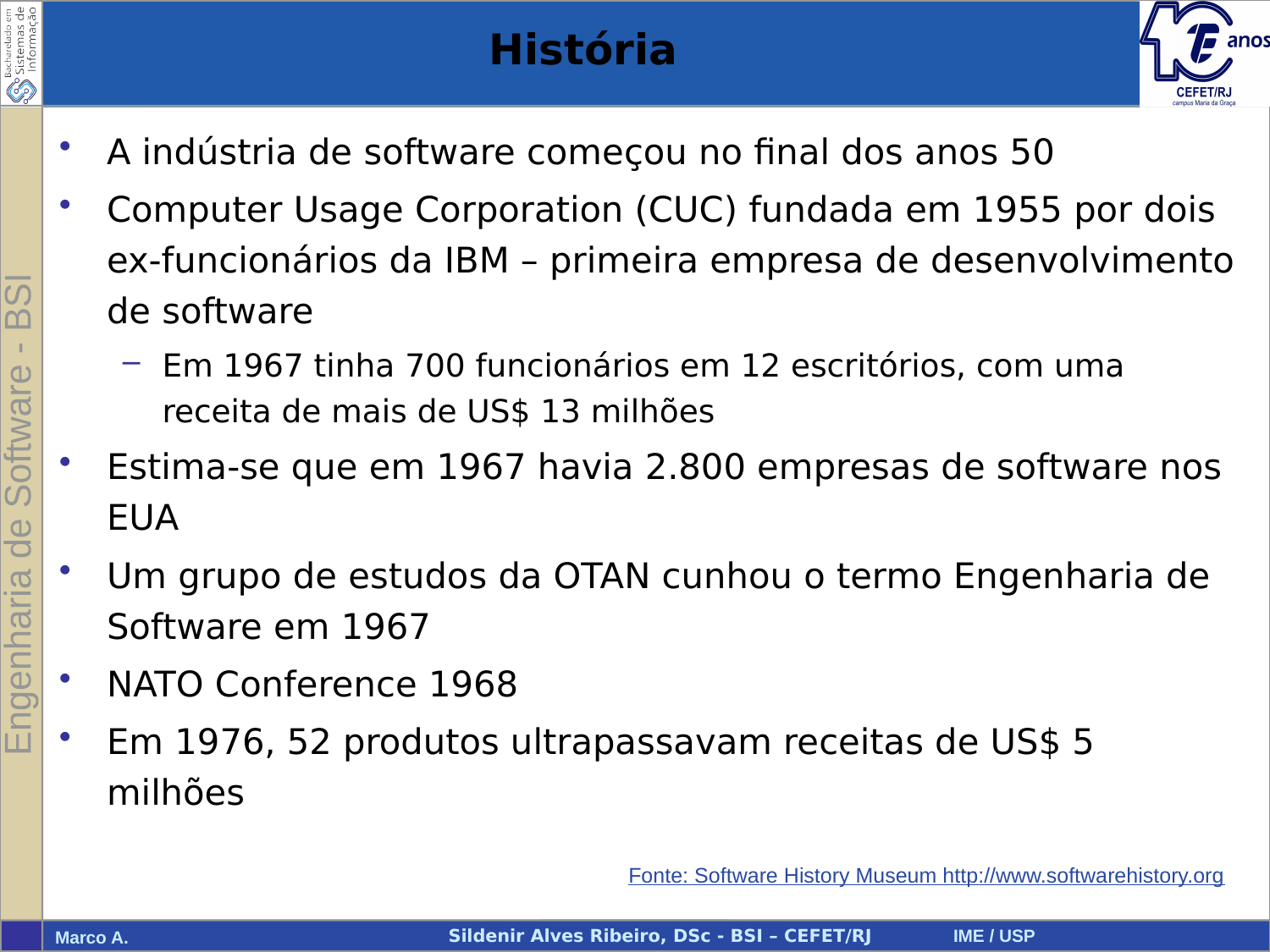

História
A indústria de software começou no final dos anos 50
Computer Usage Corporation (CUC) fundada em 1955 por dois ex-funcionários da IBM – primeira empresa de desenvolvimento de software
Em 1967 tinha 700 funcionários em 12 escritórios, com uma receita de mais de US$ 13 milhões
Estima-se que em 1967 havia 2.800 empresas de software nos EUA
Um grupo de estudos da OTAN cunhou o termo Engenharia de Software em 1967
NATO Conference 1968
Em 1976, 52 produtos ultrapassavam receitas de US$ 5 milhões
Fonte: Software History Museum http://www.softwarehistory.org
IME / USP
Marco A. Gerosa
13